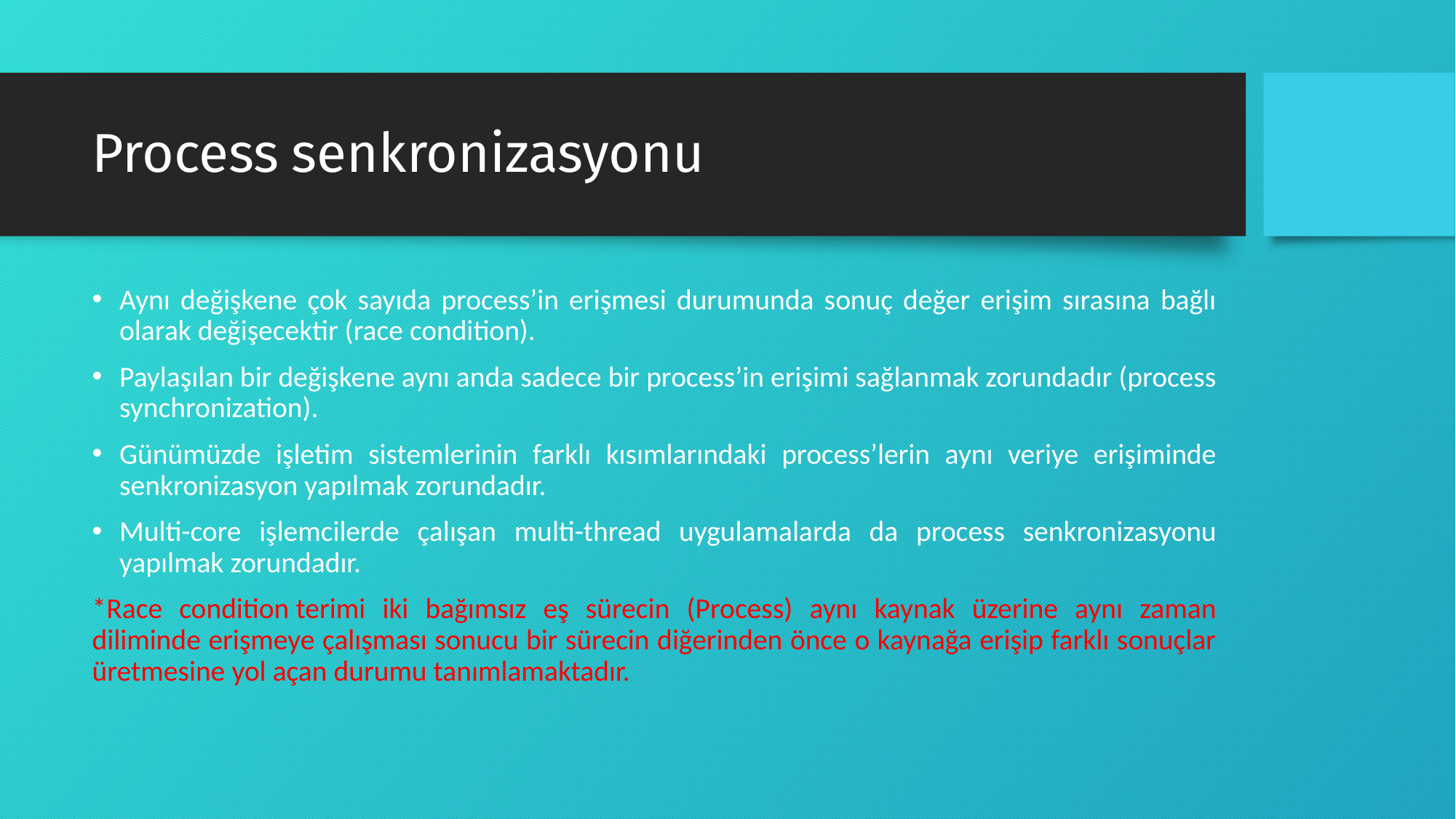

# Process  senkronizasyonu
Aynı değişkene çok sayıda process’in erişmesi durumunda sonuç değer erişim sırasına bağlı olarak değişecektir (race condition).
Paylaşılan bir değişkene aynı anda sadece bir process’in erişimi sağlanmak zorundadır (process synchronization).
Günümüzde işletim sistemlerinin farklı kısımlarındaki process’lerin aynı veriye erişiminde senkronizasyon yapılmak zorundadır.
Multi-core işlemcilerde çalışan multi-thread uygulamalarda da process senkronizasyonu yapılmak zorundadır.
*Race condition terimi iki bağımsız eş sürecin (Process) aynı kaynak üzerine aynı zaman diliminde erişmeye çalışması sonucu bir sürecin diğerinden önce o kaynağa erişip farklı sonuçlar üretmesine yol açan durumu tanımlamaktadır.